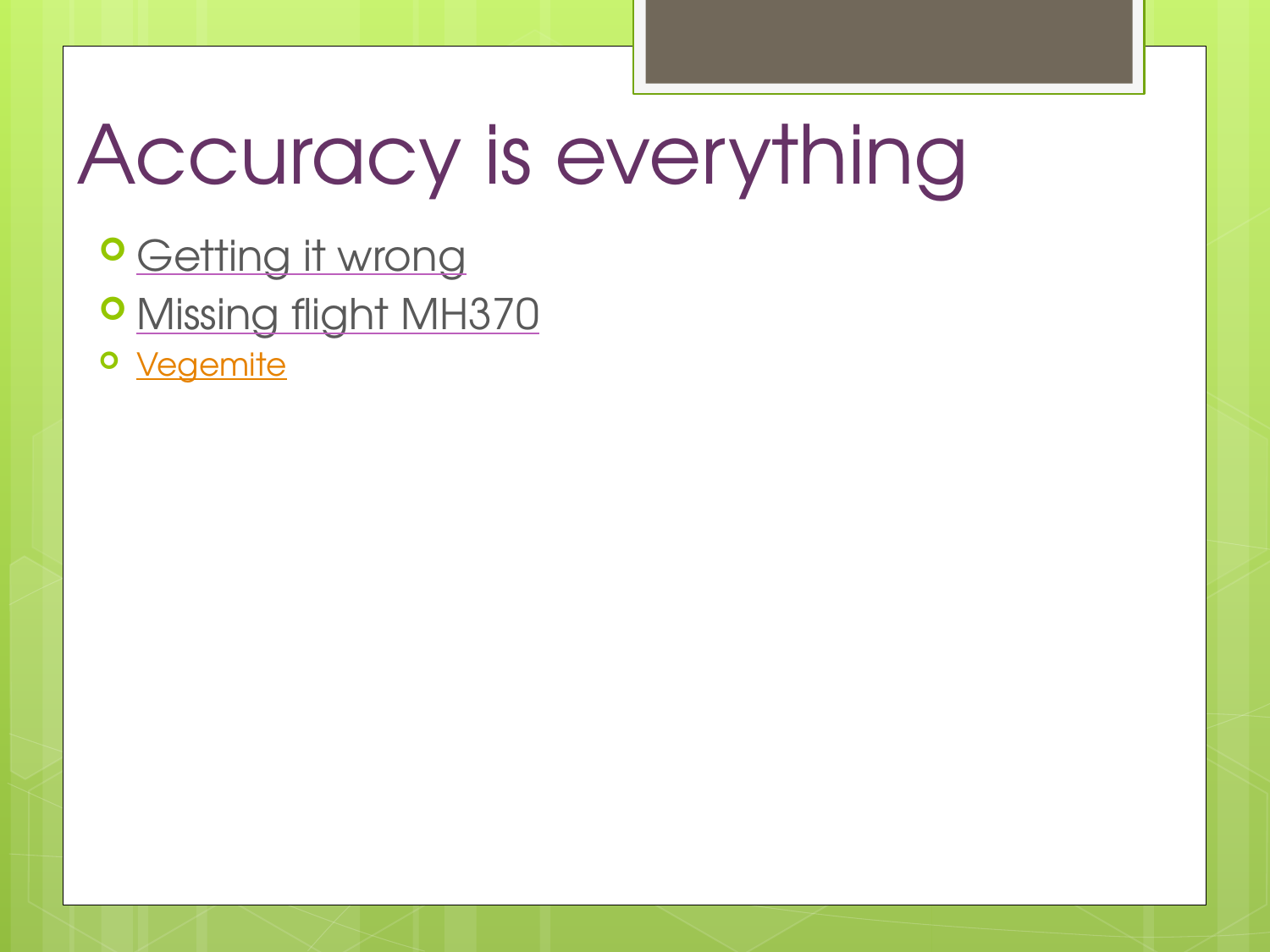

# Accuracy is everything
Getting it wrong
Missing flight MH370
Vegemite